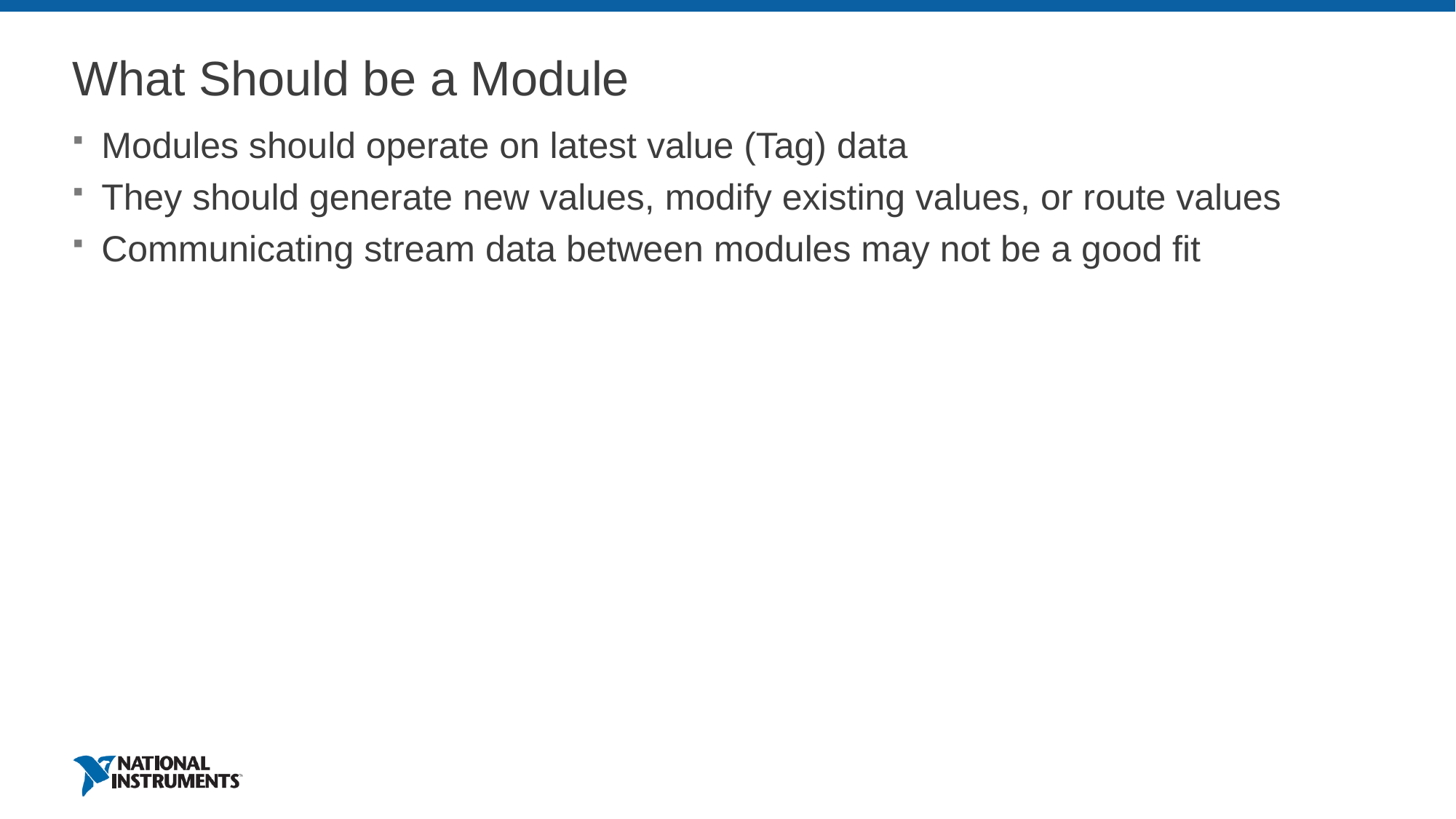

# What Should be a Module
Modules should operate on latest value (Tag) data
They should generate new values, modify existing values, or route values
Communicating stream data between modules may not be a good fit